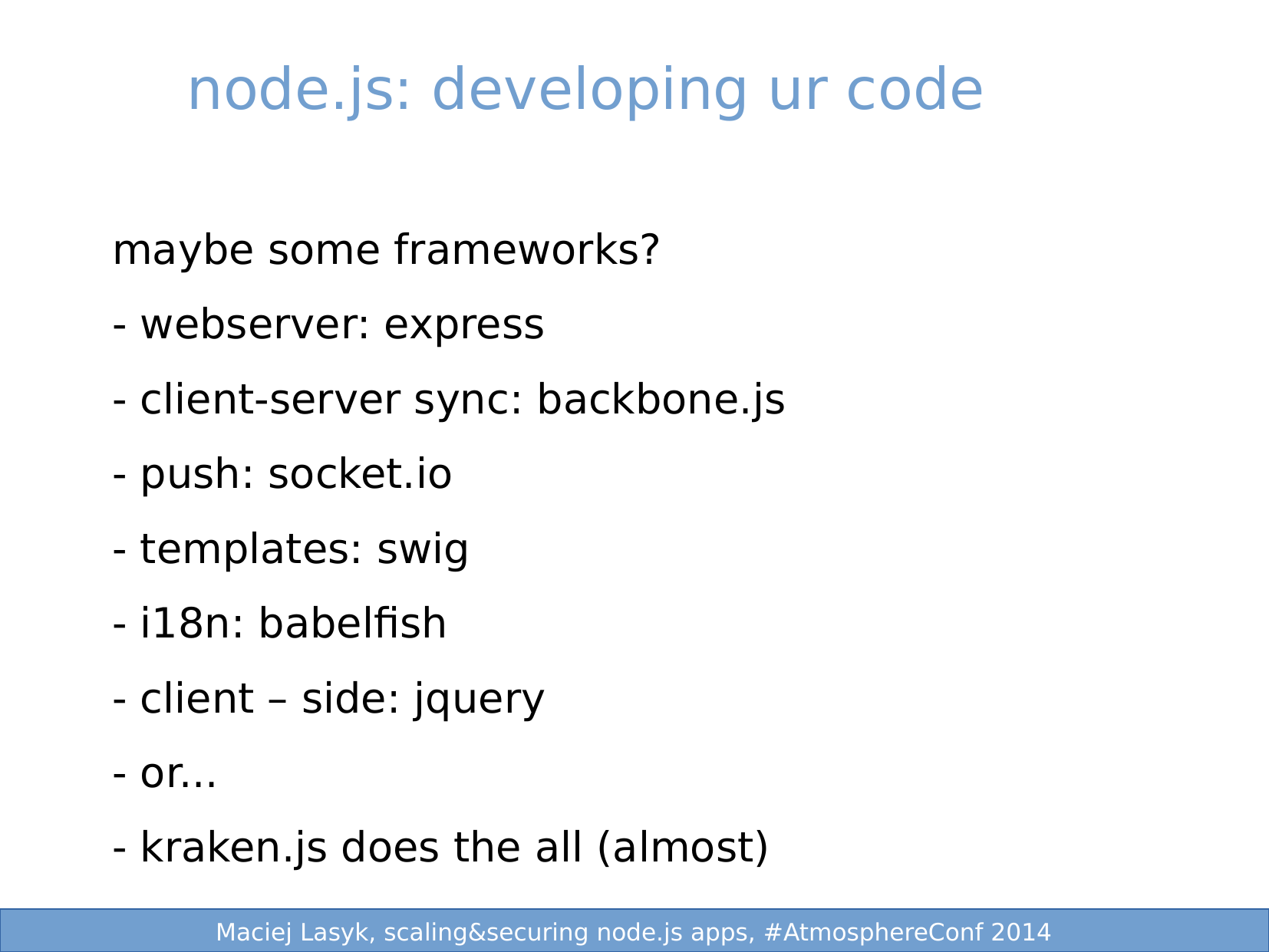

node.js: developing ur code
maybe some frameworks?
- webserver: express
- client-server sync: backbone.js
- push: socket.io
- templates: swig
- i18n: babelfish
- client – side: jquery
- or...
- kraken.js does the all (almost)

 3/25
 1/25

Maciej Lasyk, Ganglia & Nagios
Maciej Lasyk, node.js security
Maciej Lasyk, node.js security
Maciej Lasyk, scaling&securing node.js apps, #AtmosphereConf 2014
Maciej Lasyk, scaling&securing node.js apps